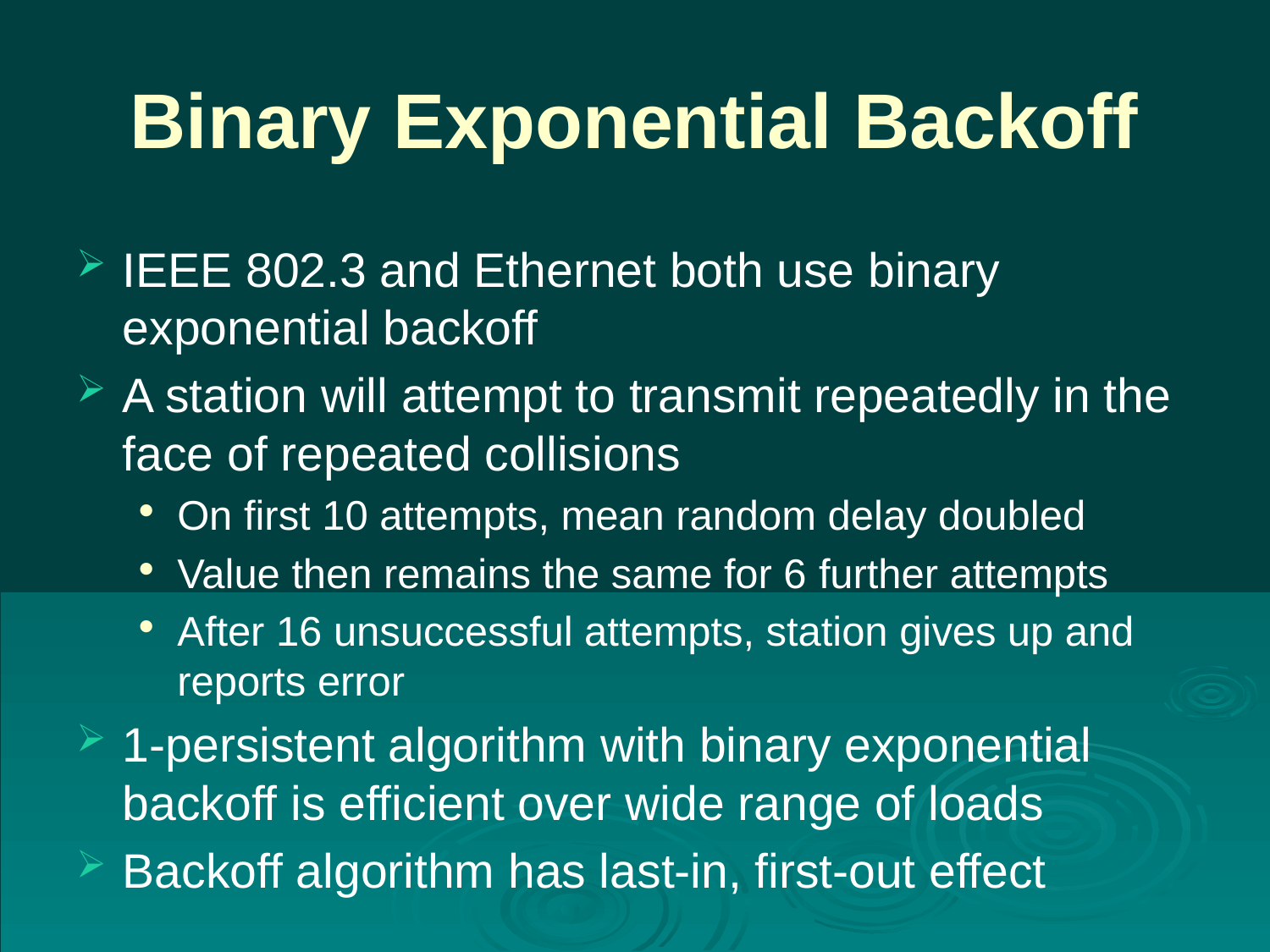

# Binary Exponential Backoff
IEEE 802.3 and Ethernet both use binary exponential backoff
A station will attempt to transmit repeatedly in the face of repeated collisions
On first 10 attempts, mean random delay doubled
Value then remains the same for 6 further attempts
After 16 unsuccessful attempts, station gives up and reports error
1-persistent algorithm with binary exponential backoff is efficient over wide range of loads
Backoff algorithm has last-in, first-out effect